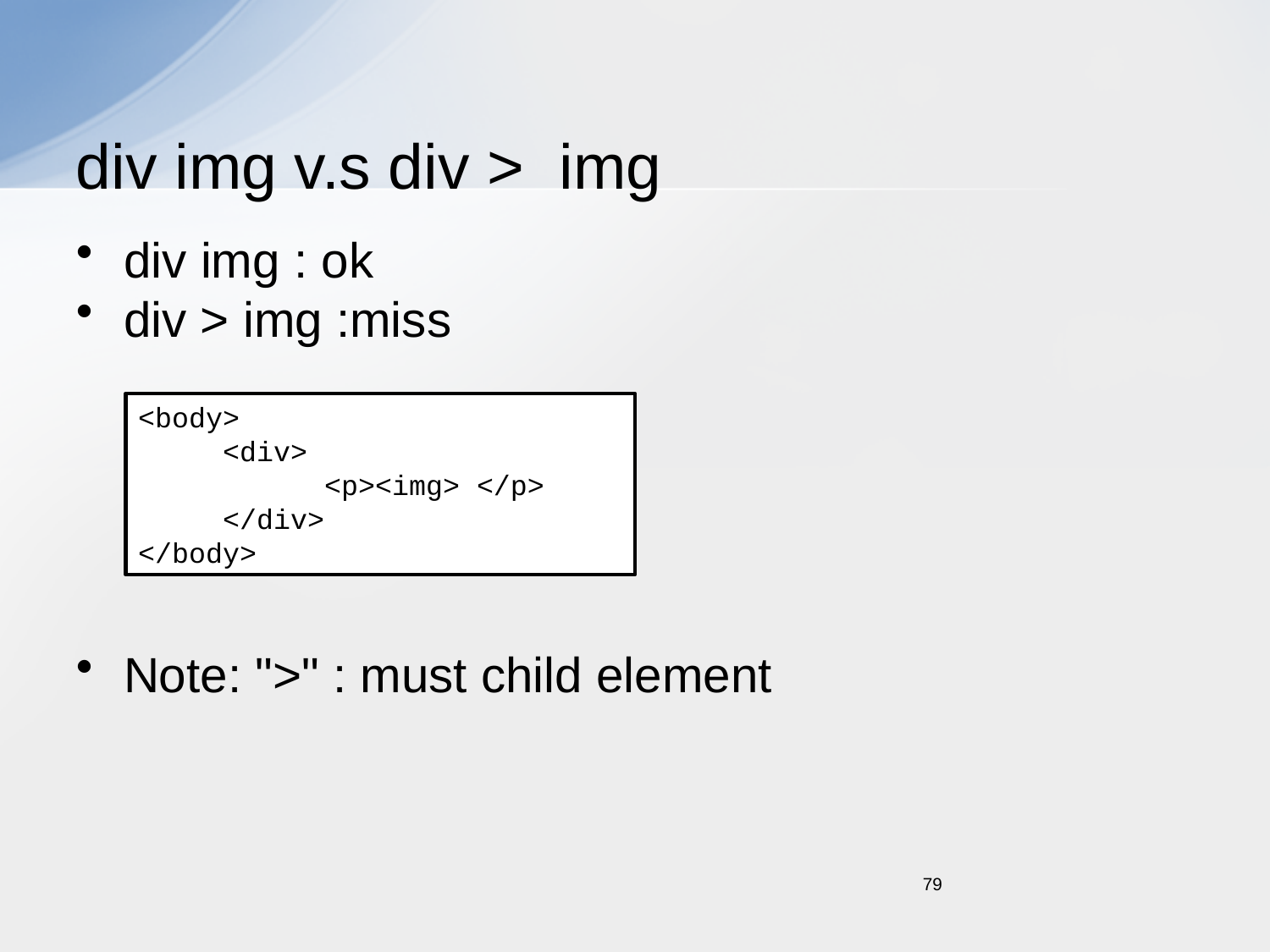

# div img v.s div >  img
div img : ok
div > img :miss

Note: ">" : must child element
<body>
     <div>
           <p><img> </p>
     </div>
</body>
79